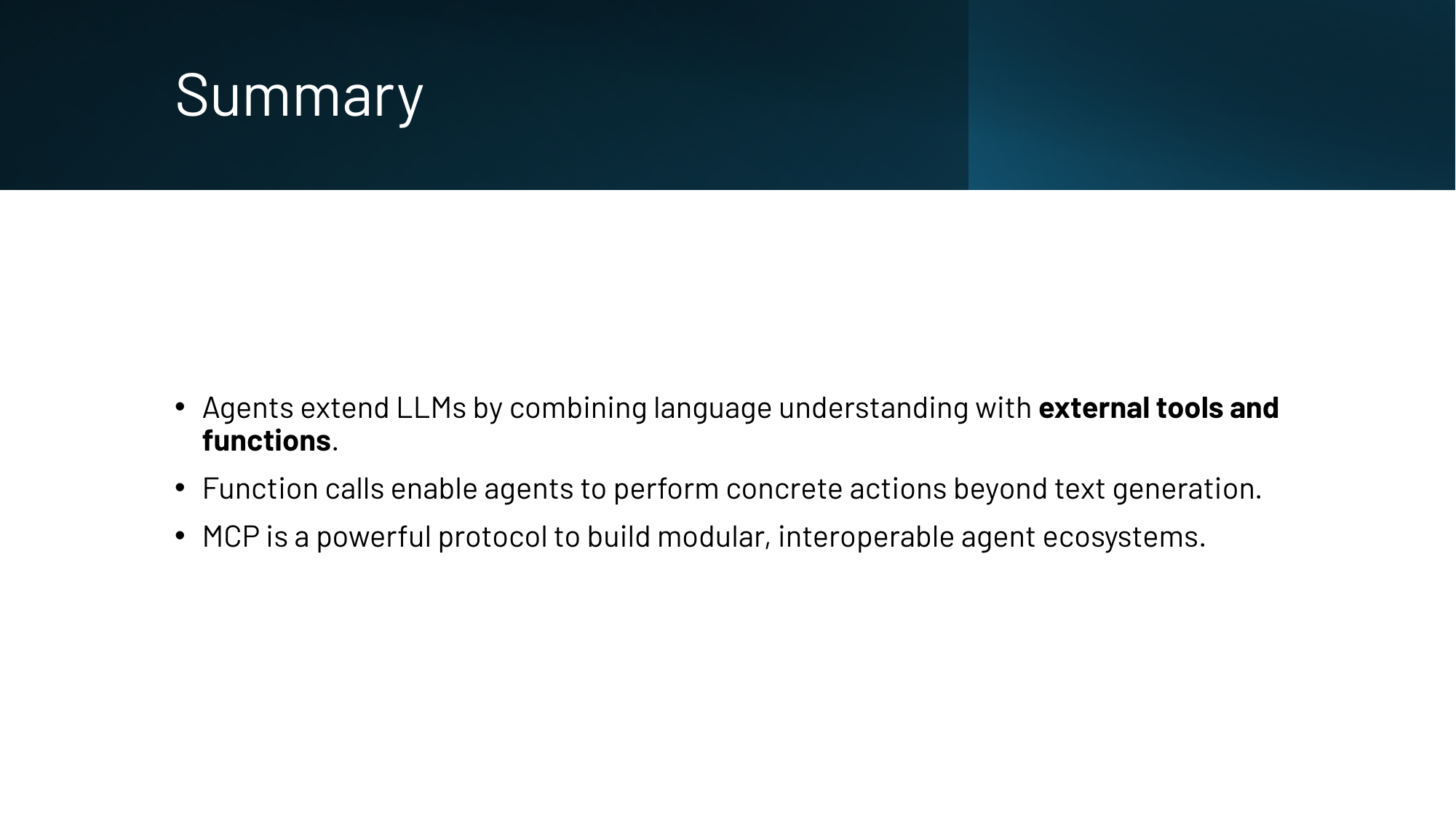

# Summary
Agents extend LLMs by combining language understanding with external tools and functions.
Function calls enable agents to perform concrete actions beyond text generation.
MCP is a powerful protocol to build modular, interoperable agent ecosystems.